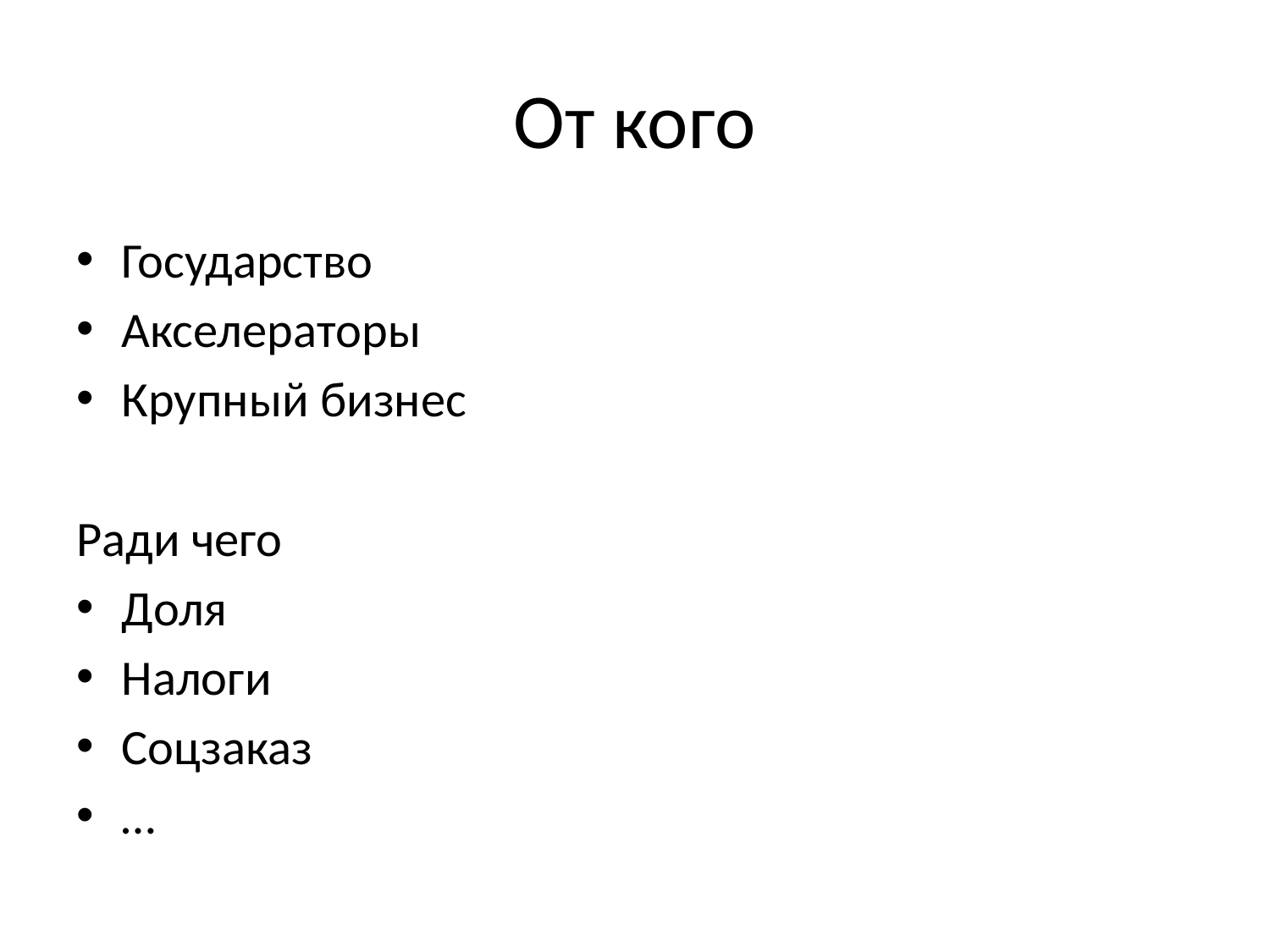

# От кого
Государство
Акселераторы
Крупный бизнес

Ради чего
Доля
Налоги
Соцзаказ
…